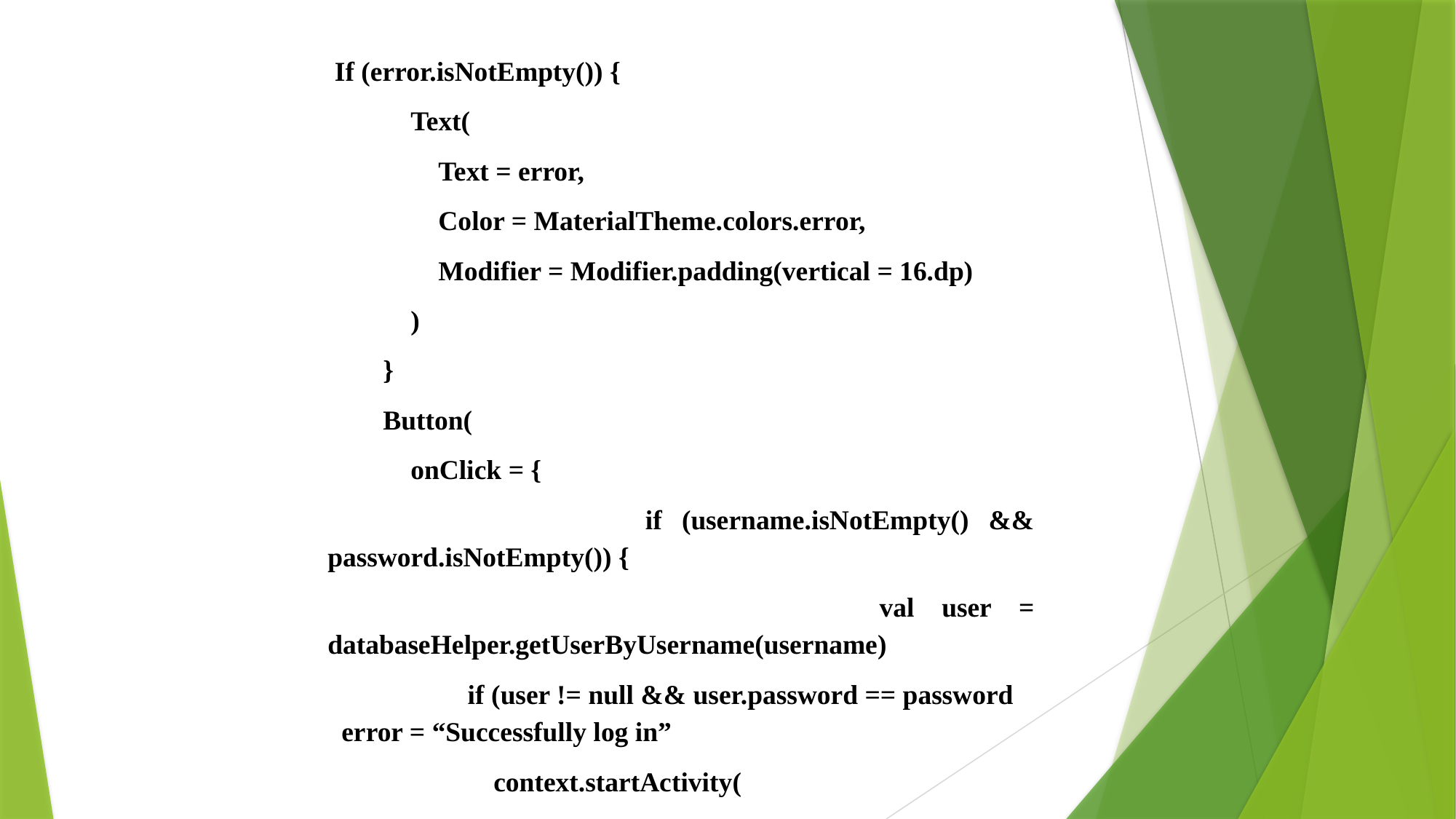

If (error.isNotEmpty()) {
            Text(
                Text = error,
                Color = MaterialTheme.colors.error,
                Modifier = Modifier.padding(vertical = 16.dp)
            )
        }
        Button(
            onClick = {
                if (username.isNotEmpty() && password.isNotEmpty()) {
                    val user = databaseHelper.getUserByUsername(username)
                    if (user != null && user.password == password      error = “Successfully log in”
                        context.startActivity(